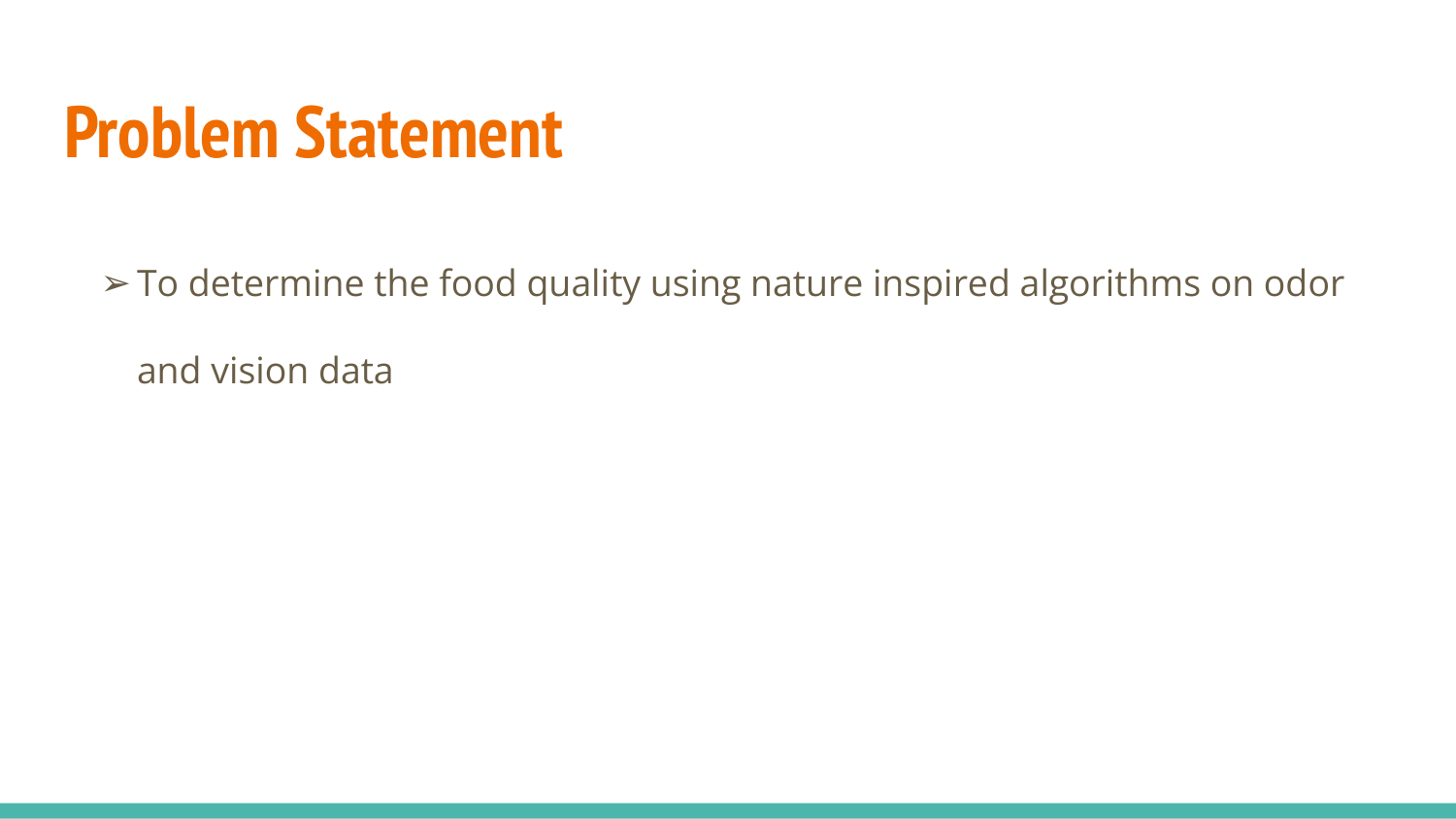

# Problem Statement
To determine the food quality using nature inspired algorithms on odor and vision data